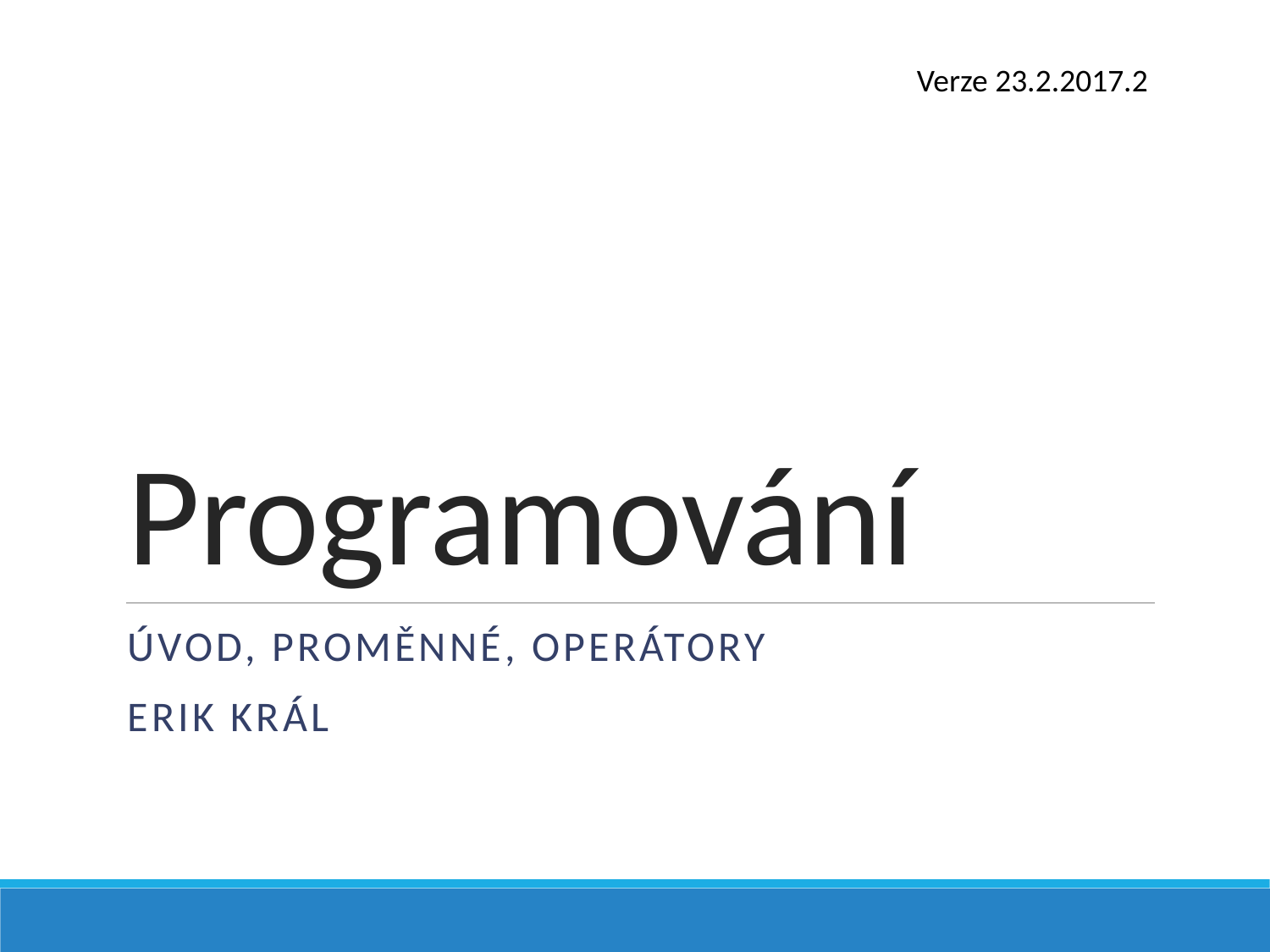

Verze 23.2.2017.2
# Programování
Úvod, Proměnné, operátory
Erik Král